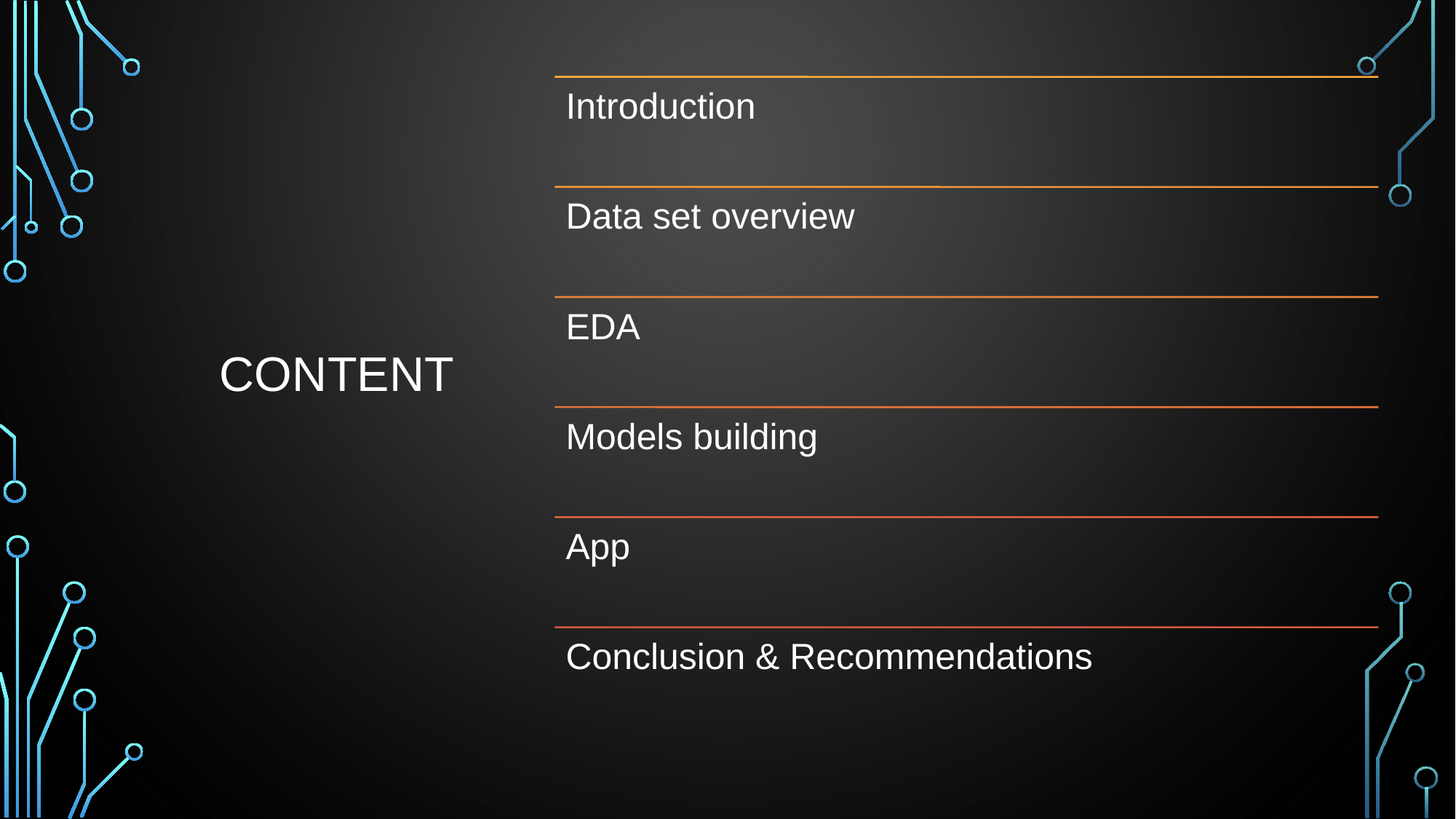

# Content
Introduction
Data set overview
EDA
Models building
App
Conclusion & Recommendations